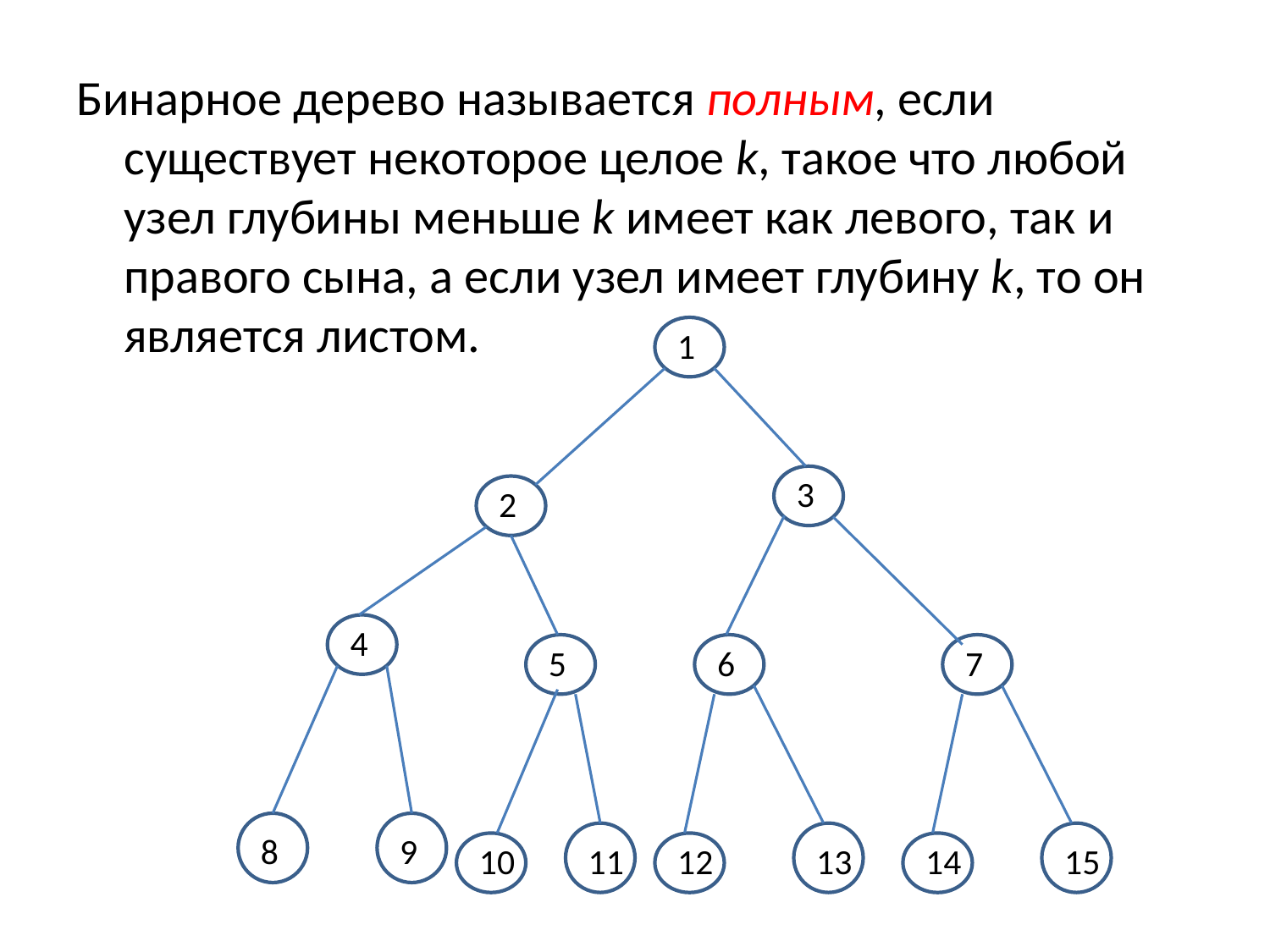

Бинарное дерево называется полным, если существует некоторое целое k, такое что любой узел глубины меньше k имеет как левого, так и правого сына, а если узел имеет глубину k, то он является листом.

1

3

2

4

5

6

7

8
9

10
11

12
13

14
15